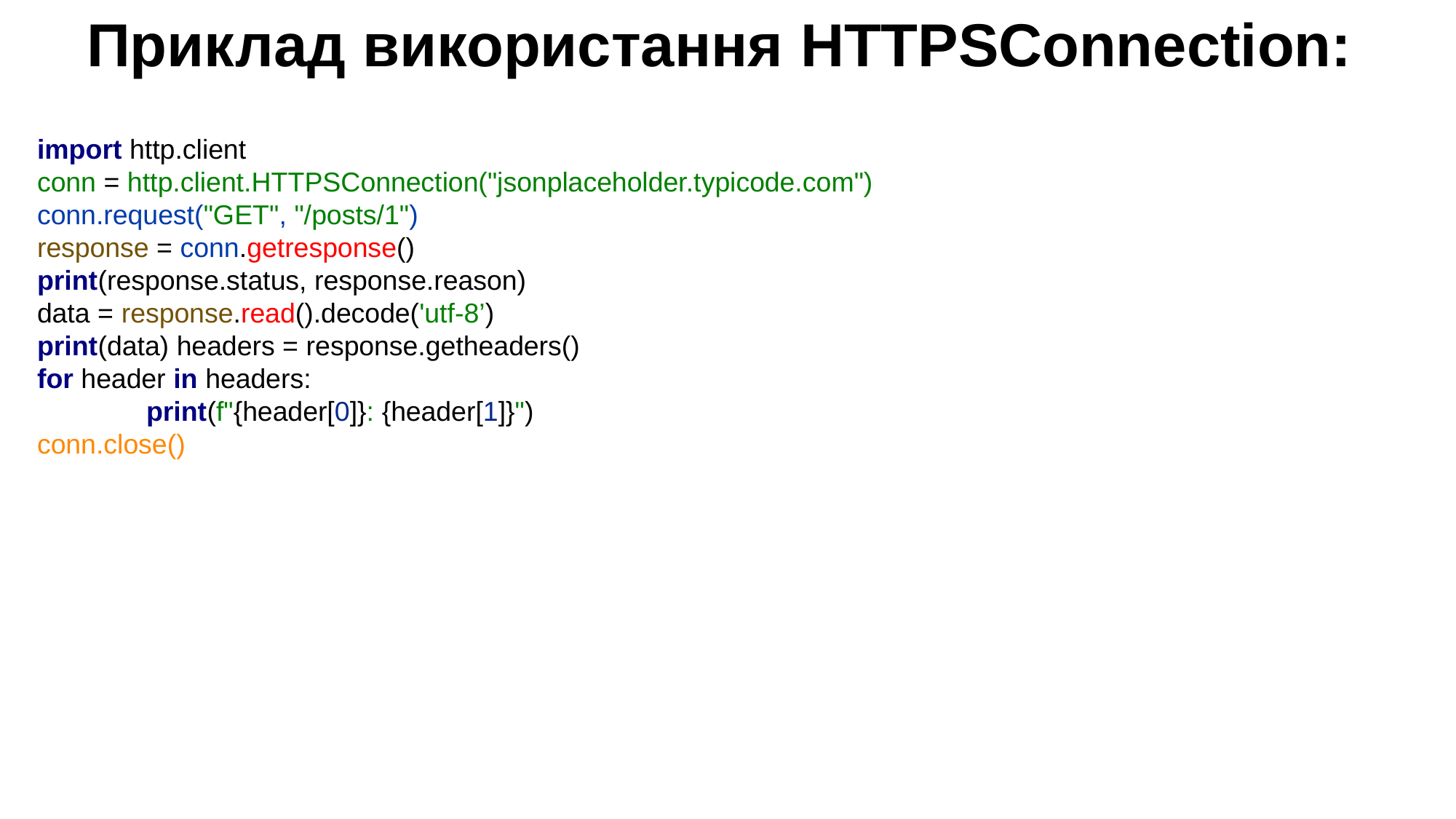

Приклад використання HTTPSConnection:
import http.client
conn = http.client.HTTPSConnection("jsonplaceholder.typicode.com")
conn.request("GET", "/posts/1")
response = conn.getresponse()
print(response.status, response.reason)
data = response.read().decode('utf-8’)
print(data) headers = response.getheaders()
for header in headers:
	print(f"{header[0]}: {header[1]}")
conn.close()